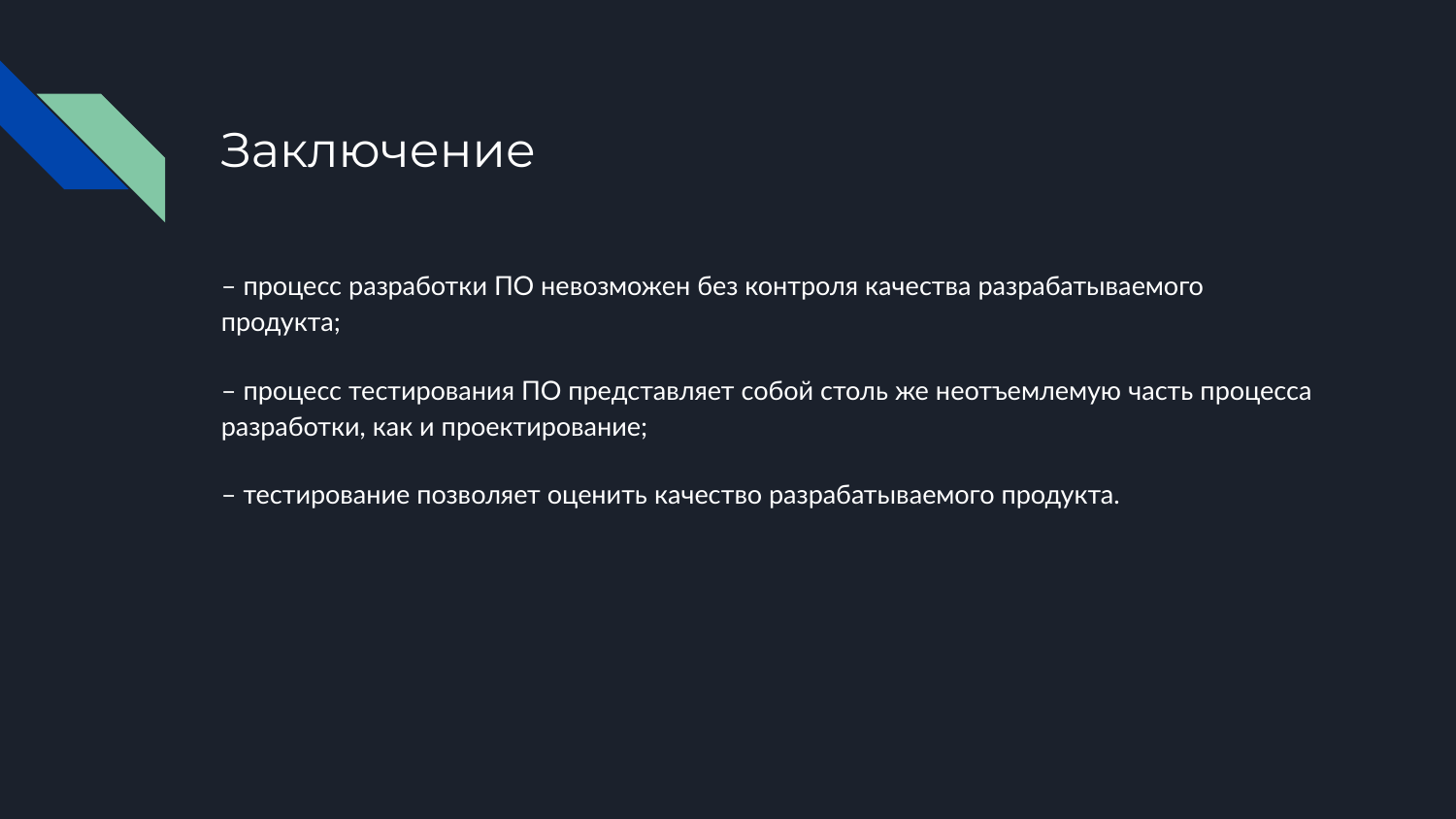

# Заключение
– процесс разработки ПО невозможен без контроля качества разрабатываемого продукта;
– процесс тестирования ПО представляет собой столь же неотъемлемую часть процесса разработки, как и проектирование;
– тестирование позволяет оценить качество разрабатываемого продукта.